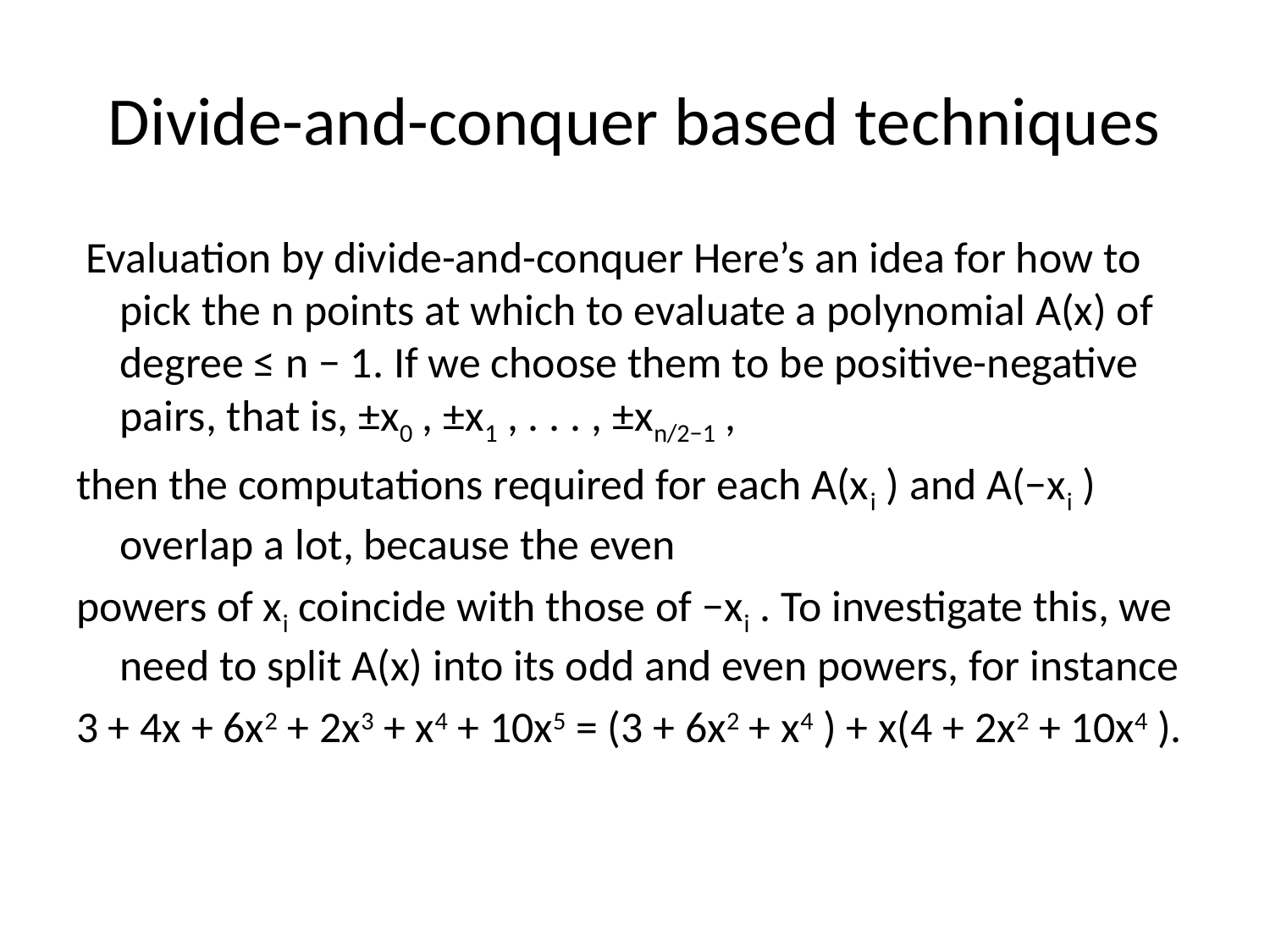

# Divide-and-conquer based techniques
 Evaluation by divide-and-conquer Here’s an idea for how to pick the n points at which to evaluate a polynomial A(x) of degree ≤ n − 1. If we choose them to be positive-negative pairs, that is, ±x0 , ±x1 , . . . , ±xn/2−1 ,
then the computations required for each A(xi ) and A(−xi ) overlap a lot, because the even
powers of xi coincide with those of −xi . To investigate this, we need to split A(x) into its odd and even powers, for instance
3 + 4x + 6x2 + 2x3 + x4 + 10x5 = (3 + 6x2 + x4 ) + x(4 + 2x2 + 10x4 ).